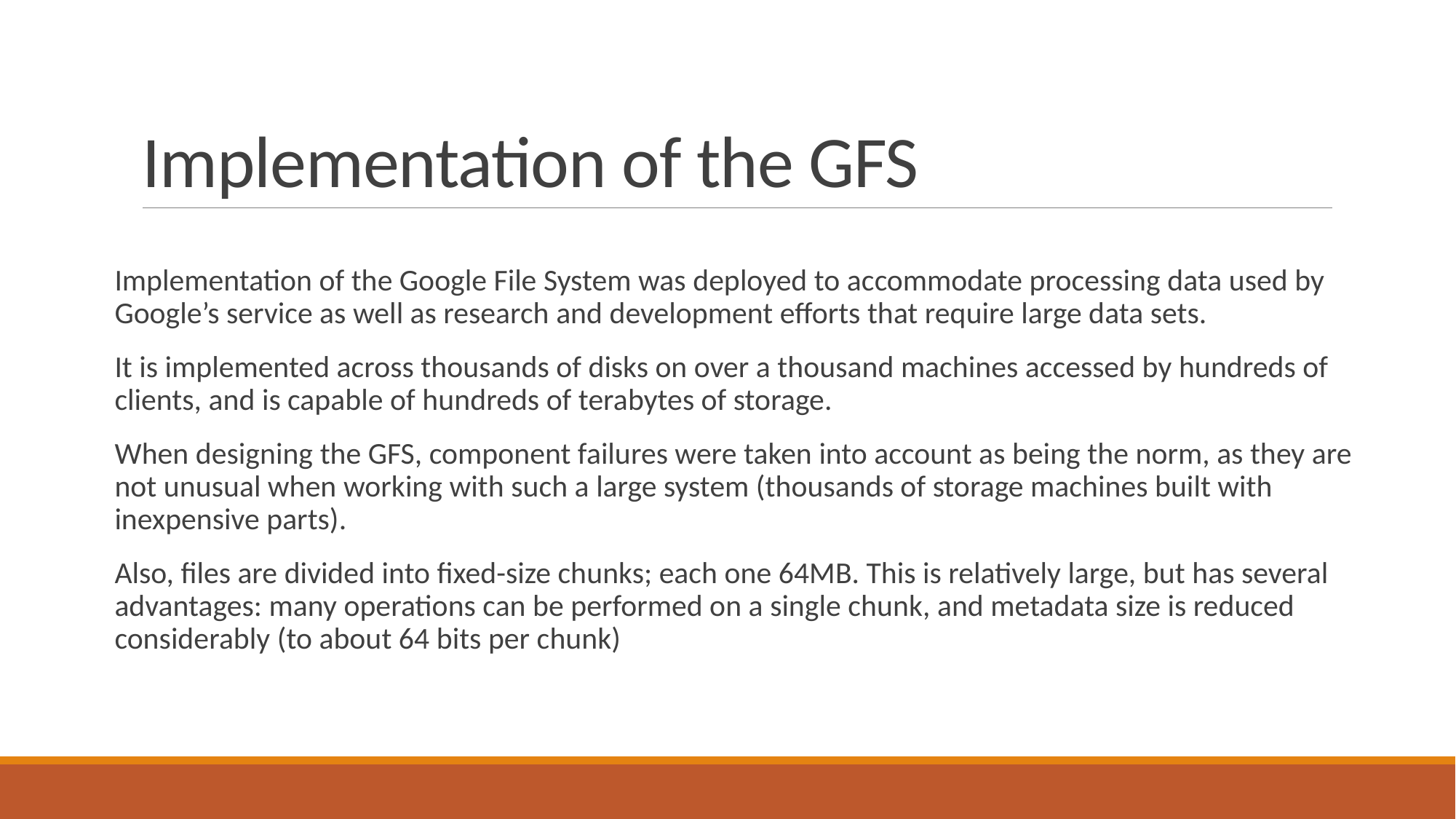

# Implementation of the GFS
Implementation of the Google File System was deployed to accommodate processing data used by Google’s service as well as research and development efforts that require large data sets.
It is implemented across thousands of disks on over a thousand machines accessed by hundreds of clients, and is capable of hundreds of terabytes of storage.
When designing the GFS, component failures were taken into account as being the norm, as they are not unusual when working with such a large system (thousands of storage machines built with inexpensive parts).
Also, files are divided into fixed-size chunks; each one 64MB. This is relatively large, but has several advantages: many operations can be performed on a single chunk, and metadata size is reduced considerably (to about 64 bits per chunk)